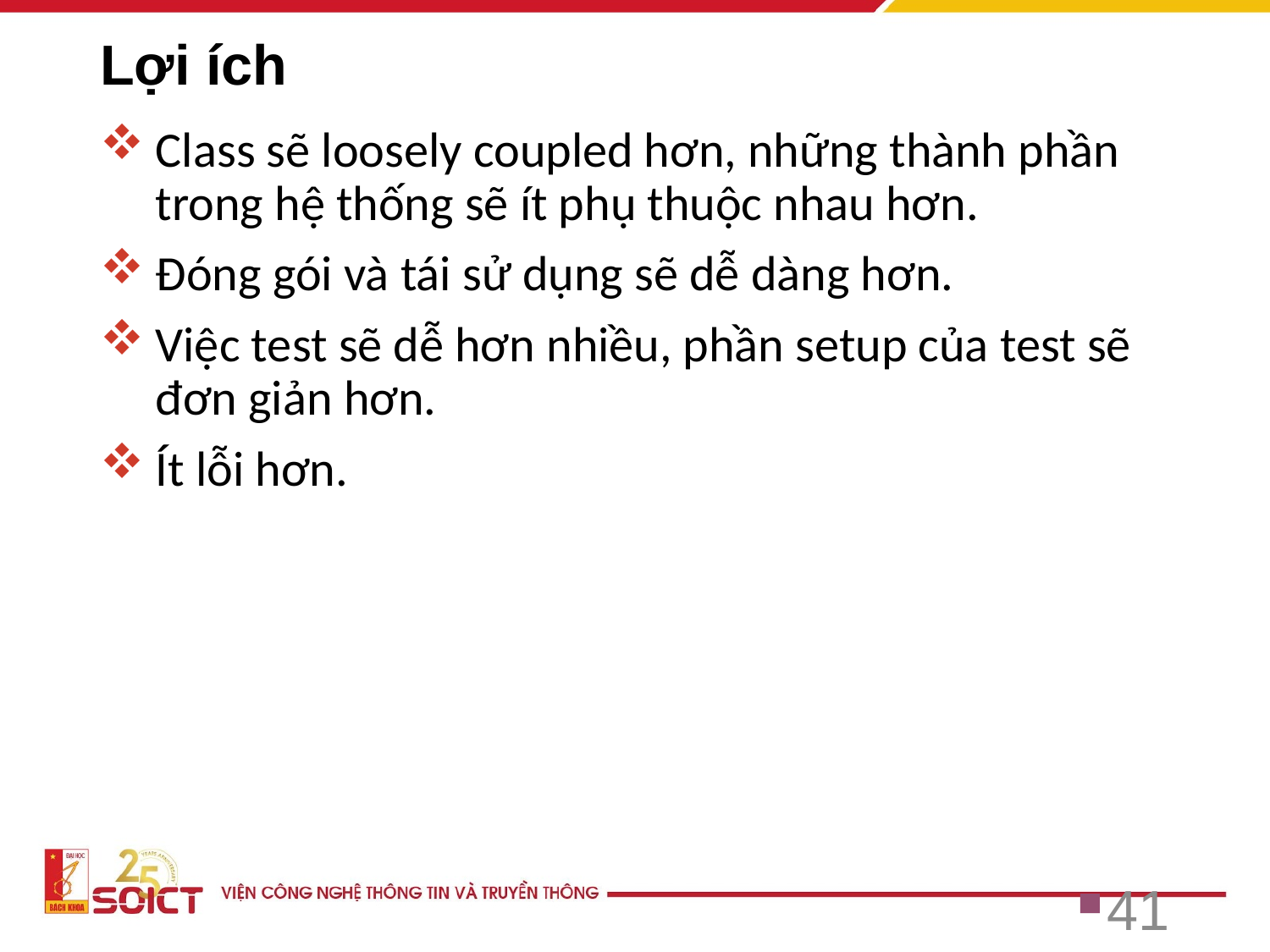

# Lợi ích
Class sẽ loosely coupled hơn, những thành phần trong hệ thống sẽ ít phụ thuộc nhau hơn.
Đóng gói và tái sử dụng sẽ dễ dàng hơn.
Việc test sẽ dễ hơn nhiều, phần setup của test sẽ đơn giản hơn.
Ít lỗi hơn.

41